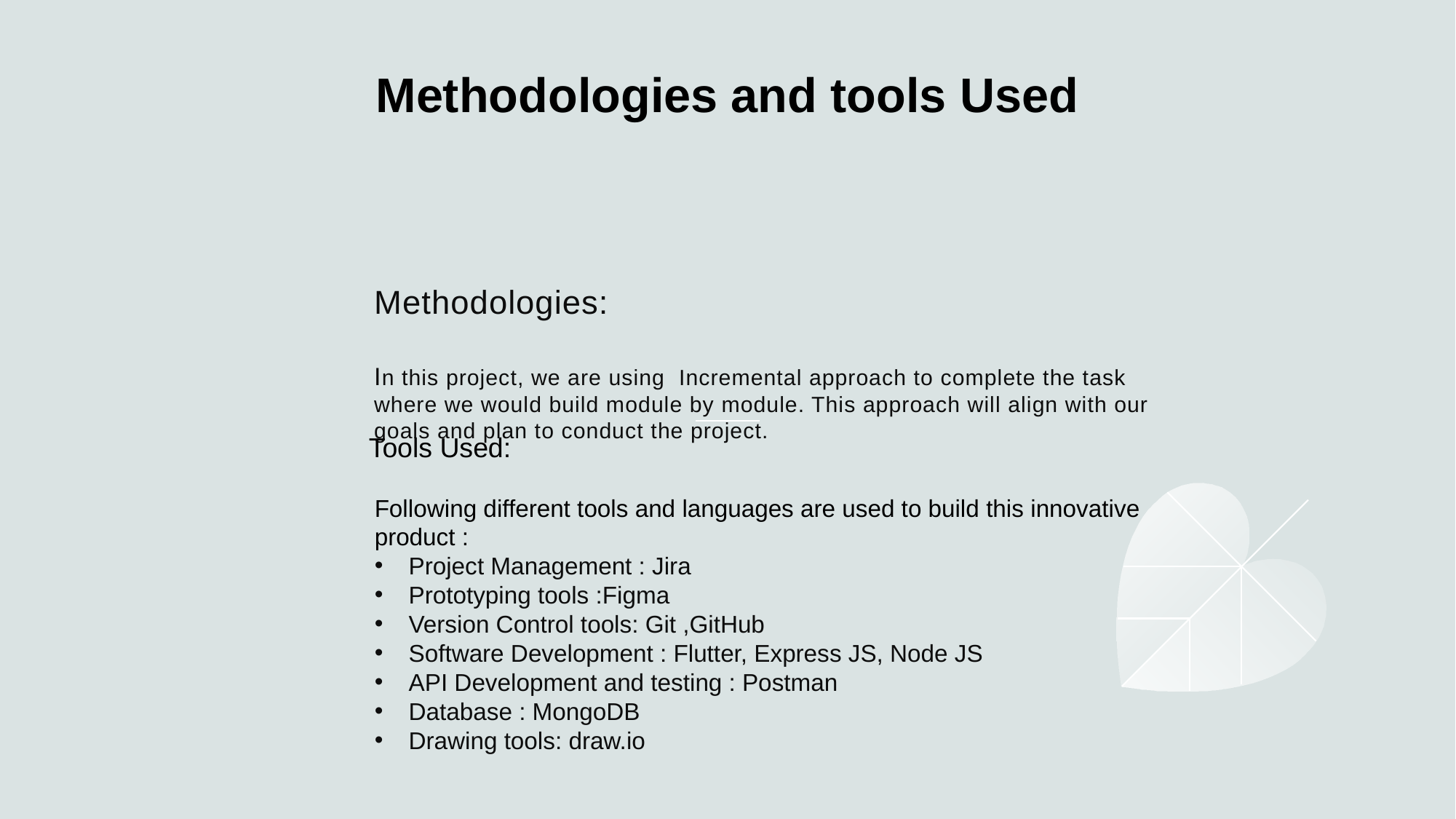

# Methodologies and tools Used
Methodologies:

In this project, we are using  Incremental approach to complete the task where we would build module by module. This approach will align with our goals and plan to conduct the project.

Tools Used:

Following different tools and languages are used to build this innovative product :
Project Management : Jira
Prototyping tools :Figma
Version Control tools: Git ,GitHub
Software Development : Flutter, Express JS, Node JS
API Development and testing : Postman
Database : MongoDB
Drawing tools: draw.io